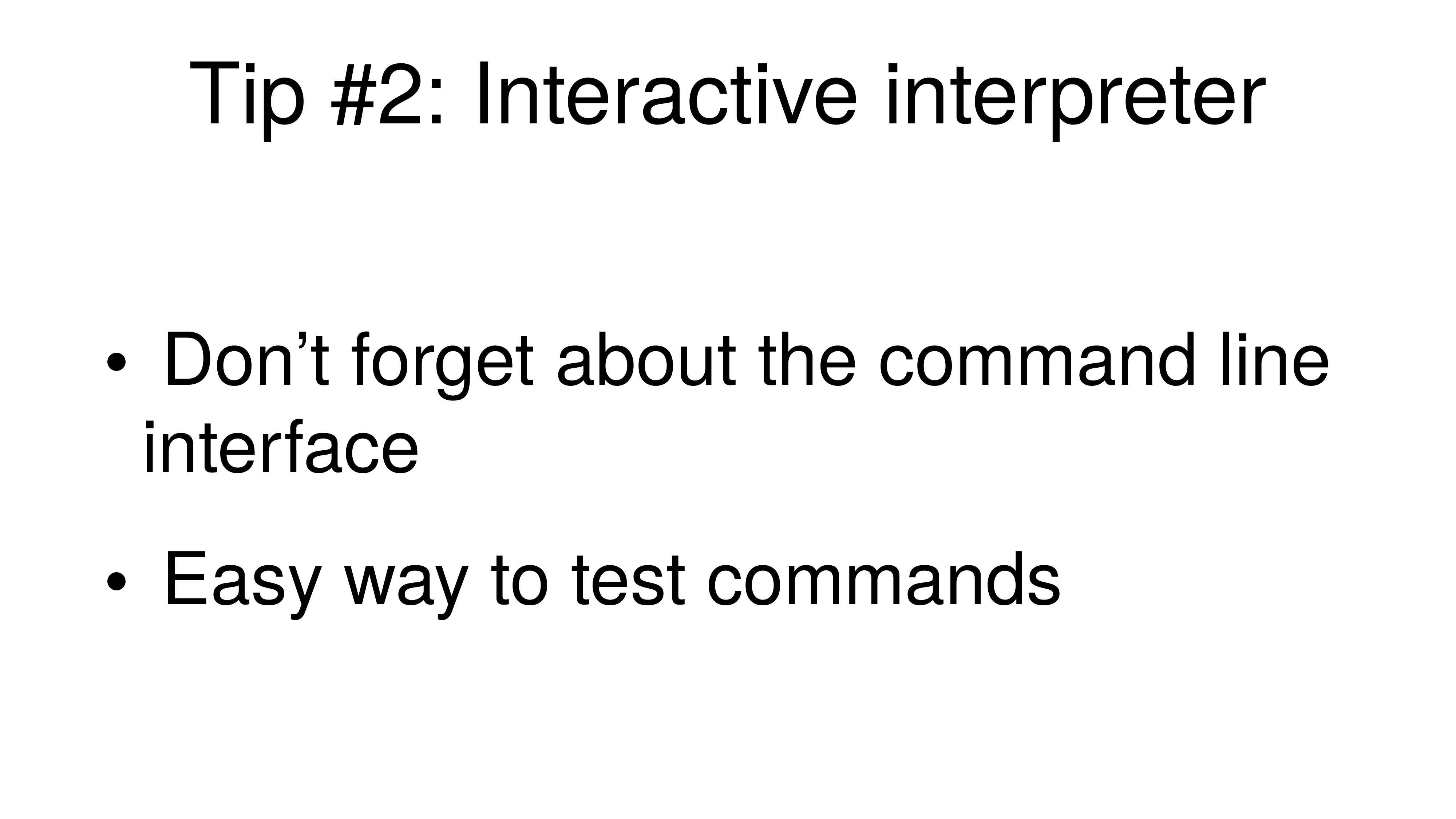

# Tip #2: Interactive interpreter
 Don’t forget about the command line interface
 Easy way to test commands